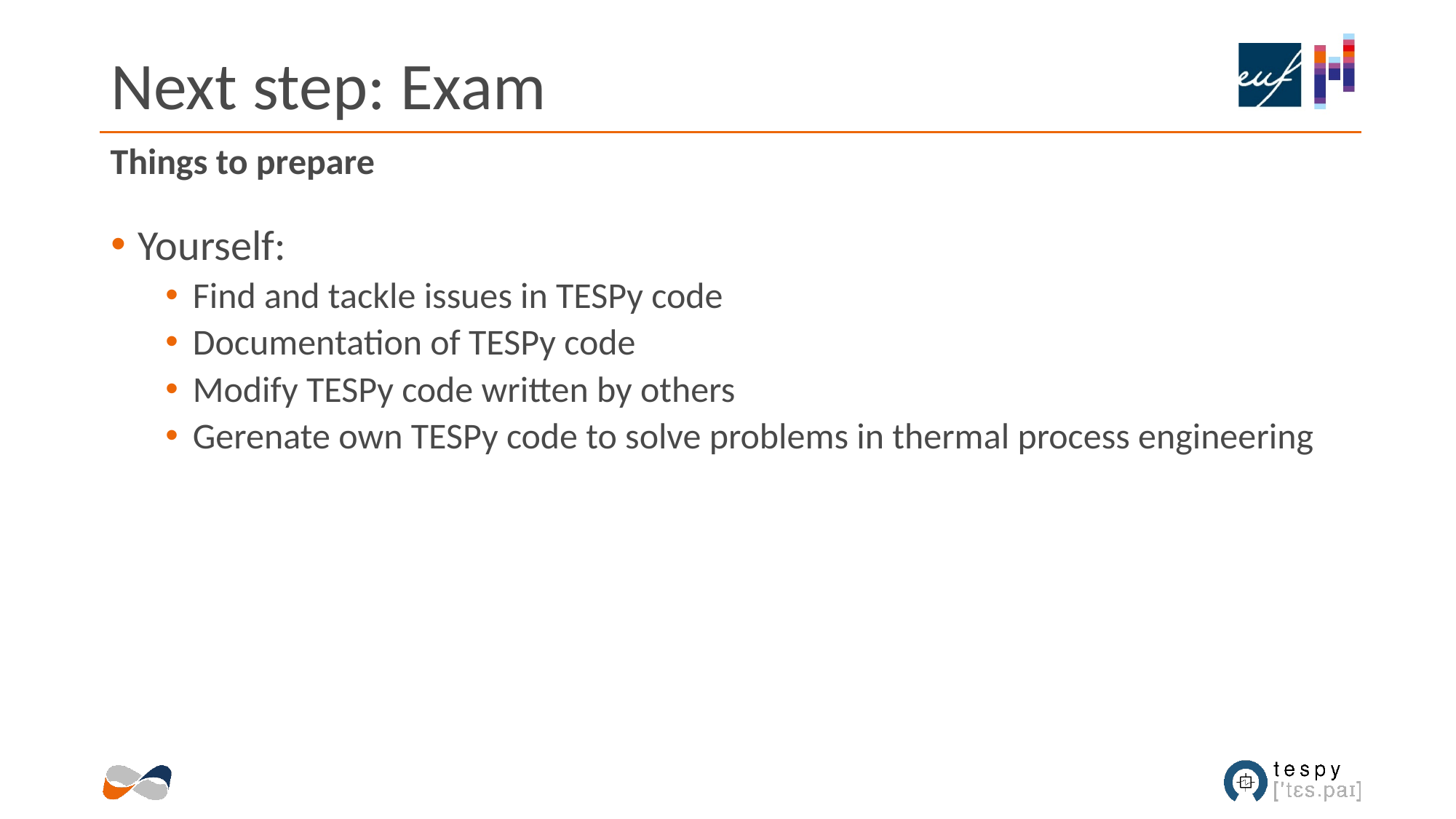

# Next step: Exam
Things to prepare

Yourself:
Find and tackle issues in TESPy code
Documentation of TESPy code
Modify TESPy code written by others
Gerenate own TESPy code to solve problems in thermal process engineering